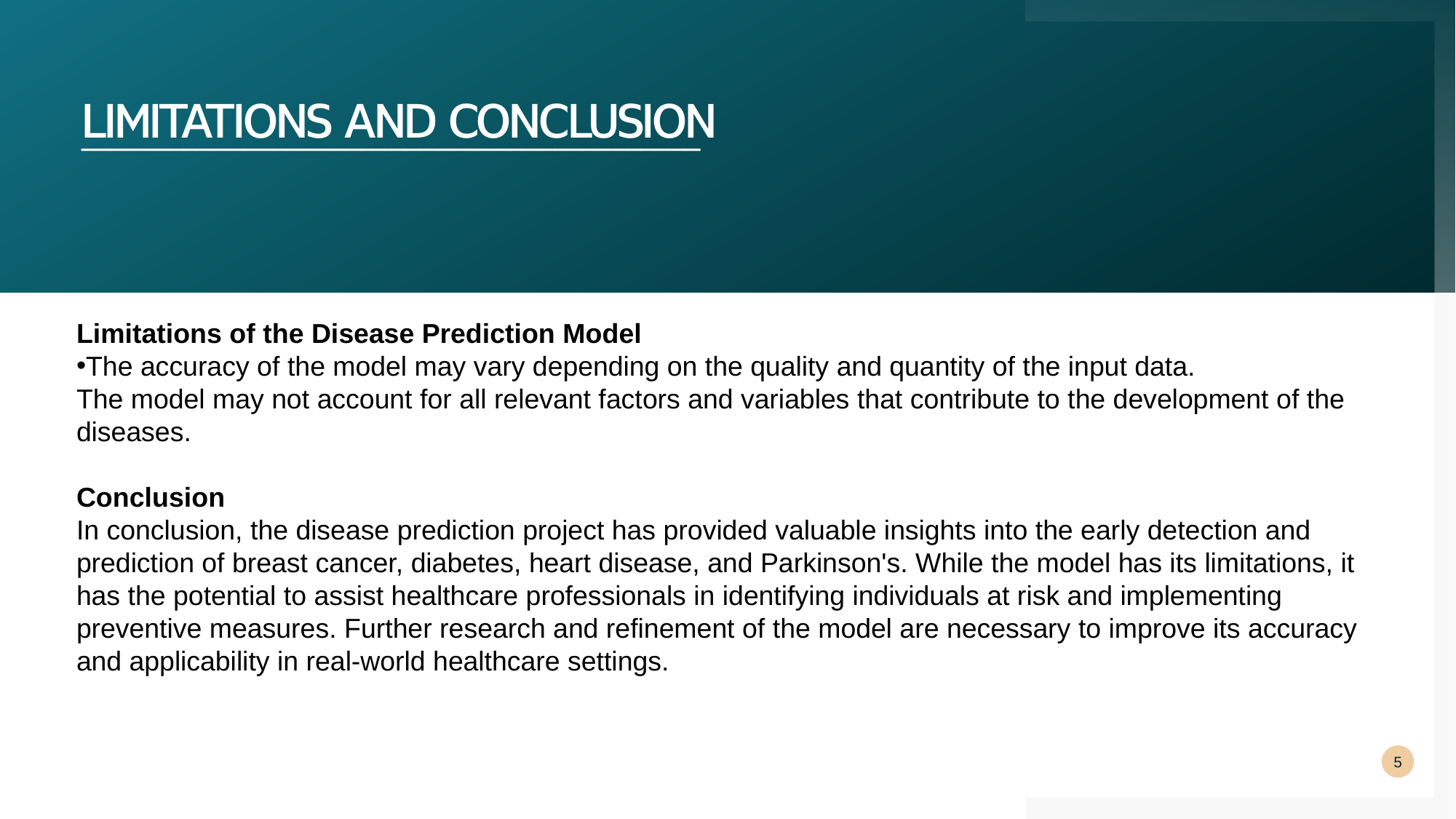

# Limitations and Conclusion
__________________________________________
Limitations of the Disease Prediction Model
The accuracy of the model may vary depending on the quality and quantity of the input data.
The model may not account for all relevant factors and variables that contribute to the development of the diseases.

Conclusion
In conclusion, the disease prediction project has provided valuable insights into the early detection and prediction of breast cancer, diabetes, heart disease, and Parkinson's. While the model has its limitations, it has the potential to assist healthcare professionals in identifying individuals at risk and implementing preventive measures. Further research and refinement of the model are necessary to improve its accuracy and applicability in real-world healthcare settings.

5